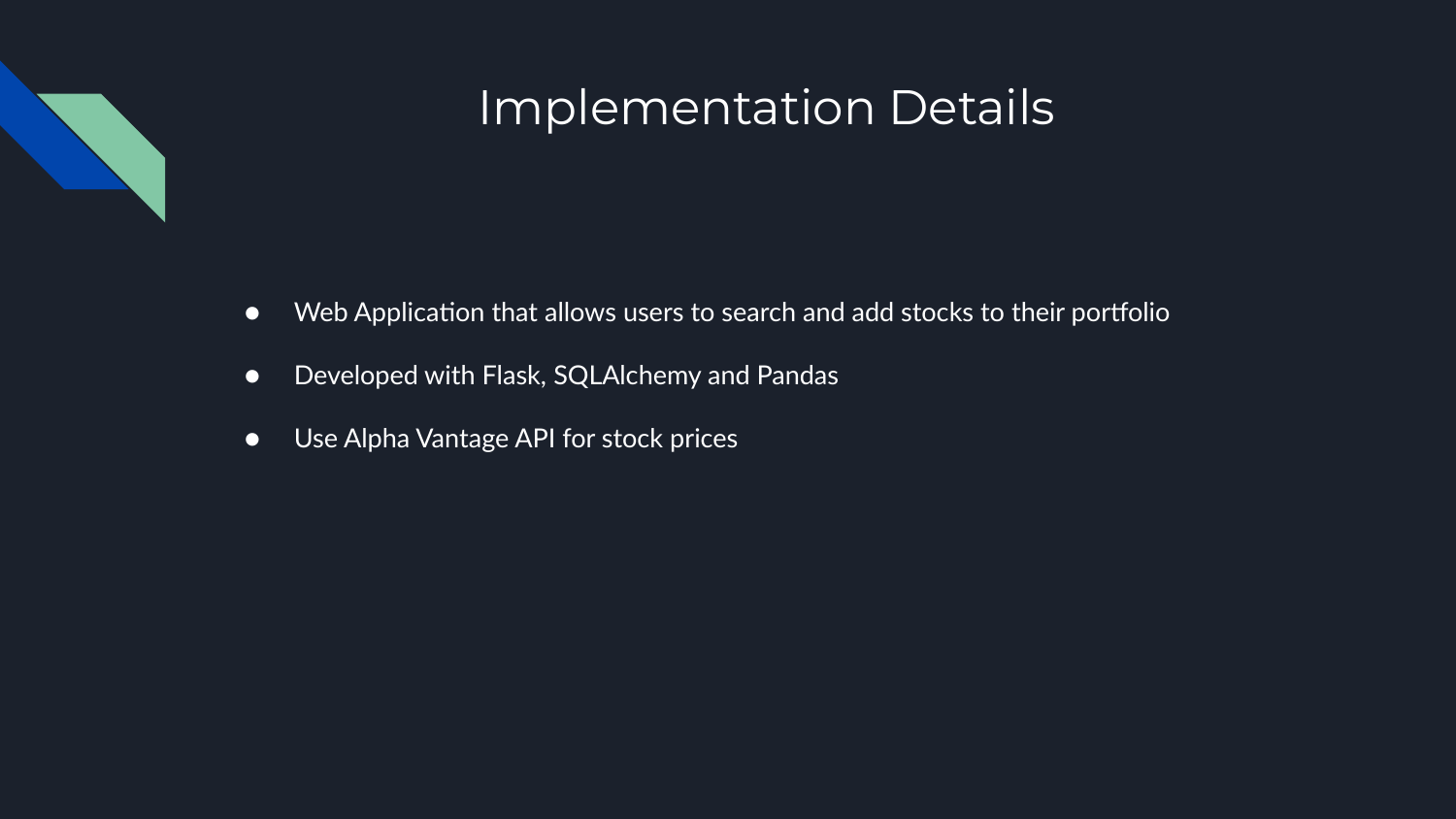

# Implementation Details
Web Application that allows users to search and add stocks to their portfolio
Developed with Flask, SQLAlchemy and Pandas
Use Alpha Vantage API for stock prices